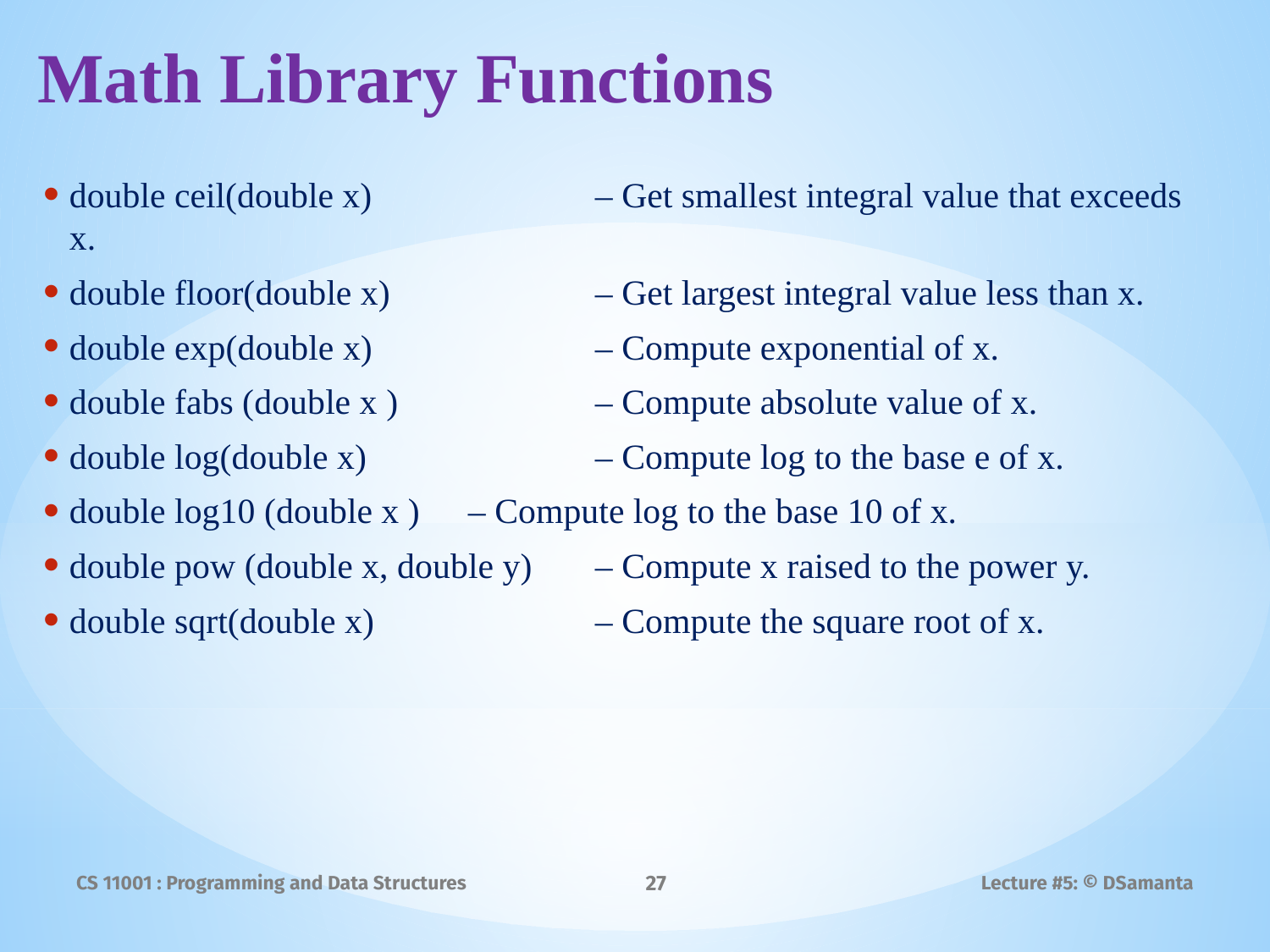

# Math Library Functions
double ceil(double x) 		  – Get smallest integral value that exceeds x.
double floor(double x) 		  – Get largest integral value less than x.
double exp(double x) 		  – Compute exponential of x.
double fabs (double x ) 		  – Compute absolute value of x.
double log(double x)		  – Compute log to the base e of x.
double log10 (double x ) 	  – Compute log to the base 10 of x.
double pow (double x, double y) 	  – Compute x raised to the power y.
double sqrt(double x) 		  – Compute the square root of x.

CS 11001 : Programming and Data Structures
27
Lecture #5: © DSamanta